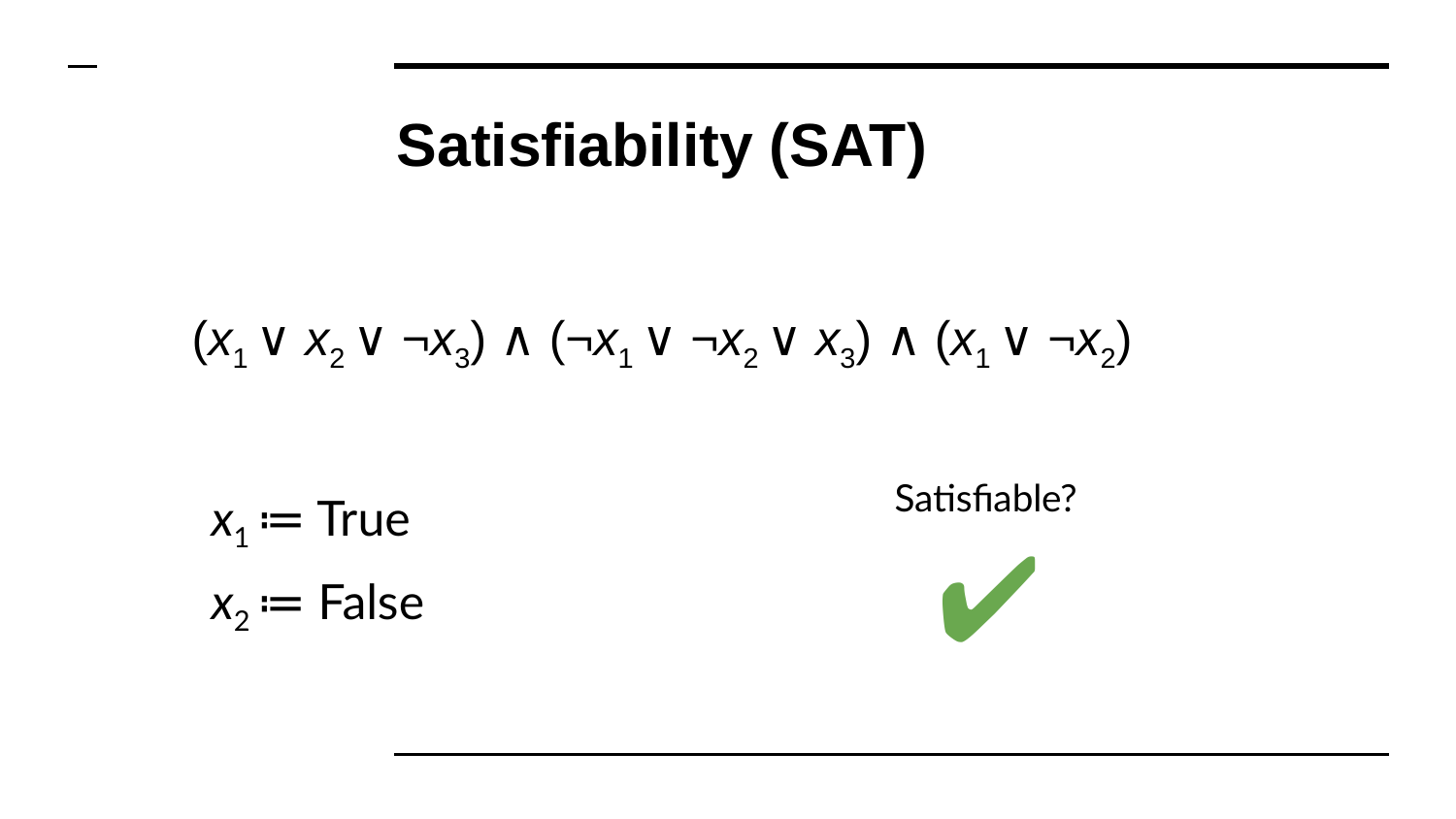

# Satisfiability (SAT)
(x1 ∨ x2 ∨ ¬x3) ∧ (¬x1 ∨ ¬x2 ∨ x3) ∧ (x1 ∨ ¬x2)

Satisfiable?
x1 ≔ True
✔
x2 ≔ False